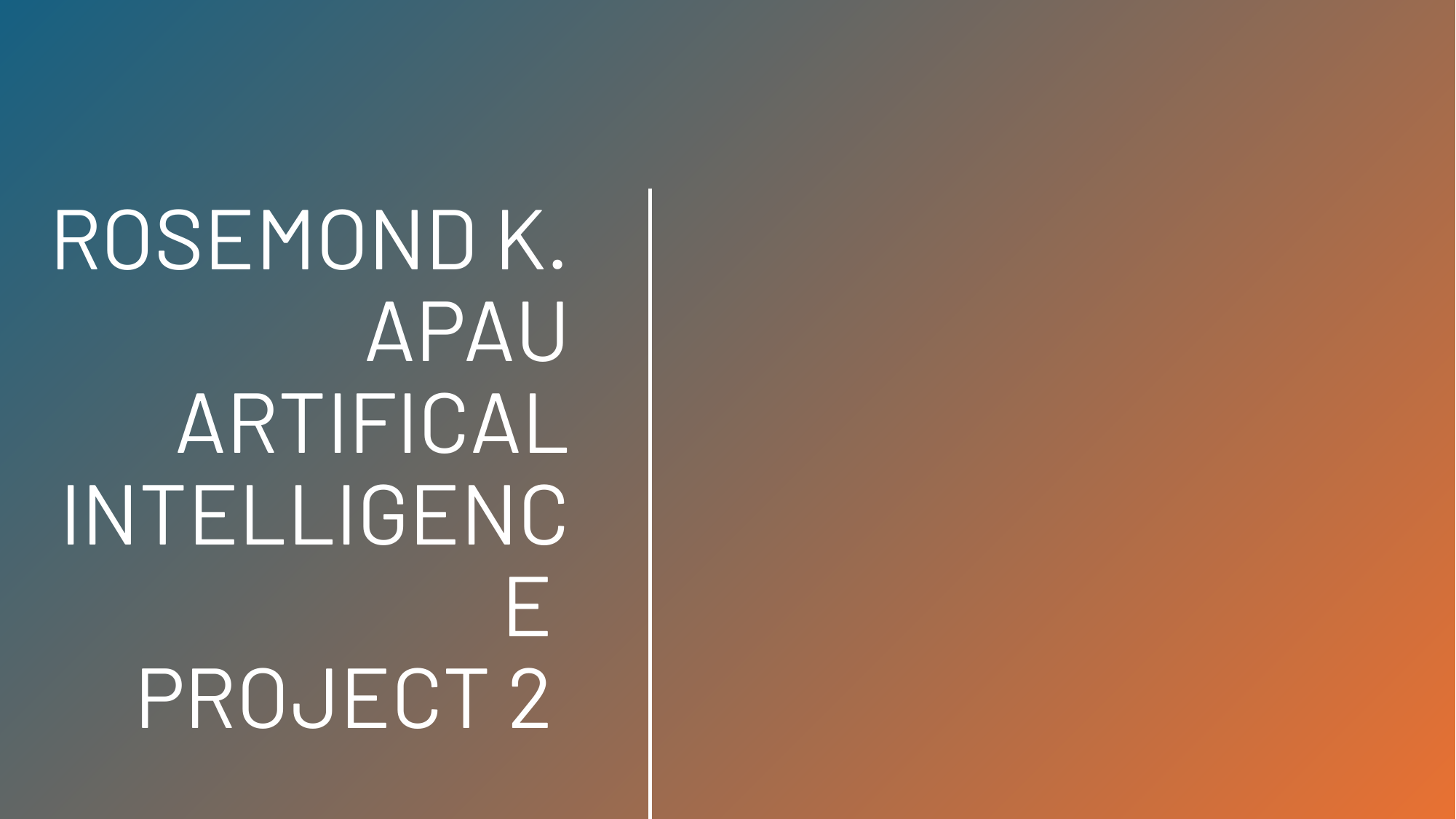

# ROSEMOND K. APAU ARTIFICAL INTELLIGENCE PROJECT 2